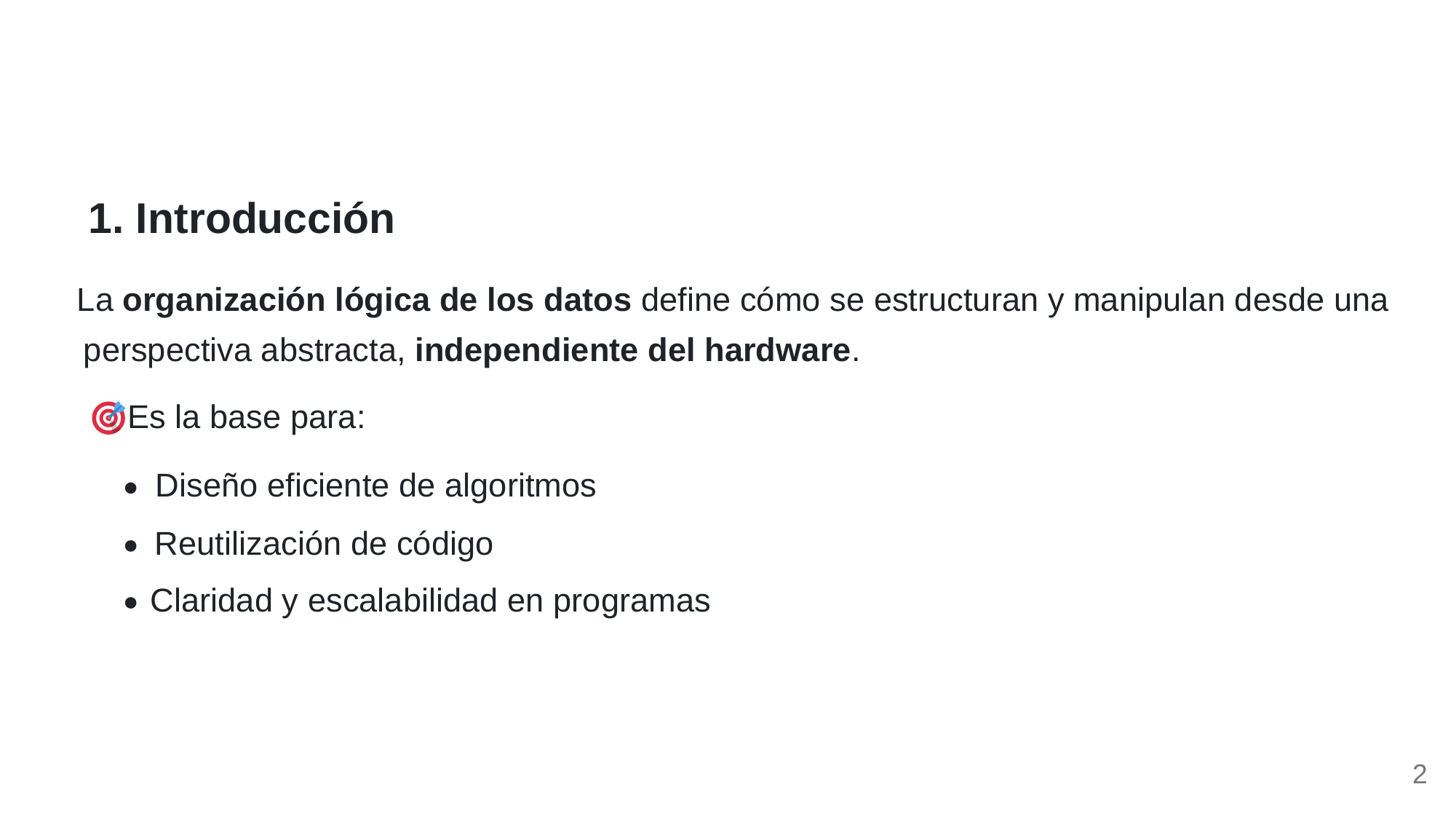

1. Introducción
La organización lógica de los datos define cómo se estructuran y manipulan desde una
perspectiva abstracta, independiente del hardware.
 Es la base para:

Diseño eficiente de algoritmos

Reutilización de código

Claridad y escalabilidad en programas

2